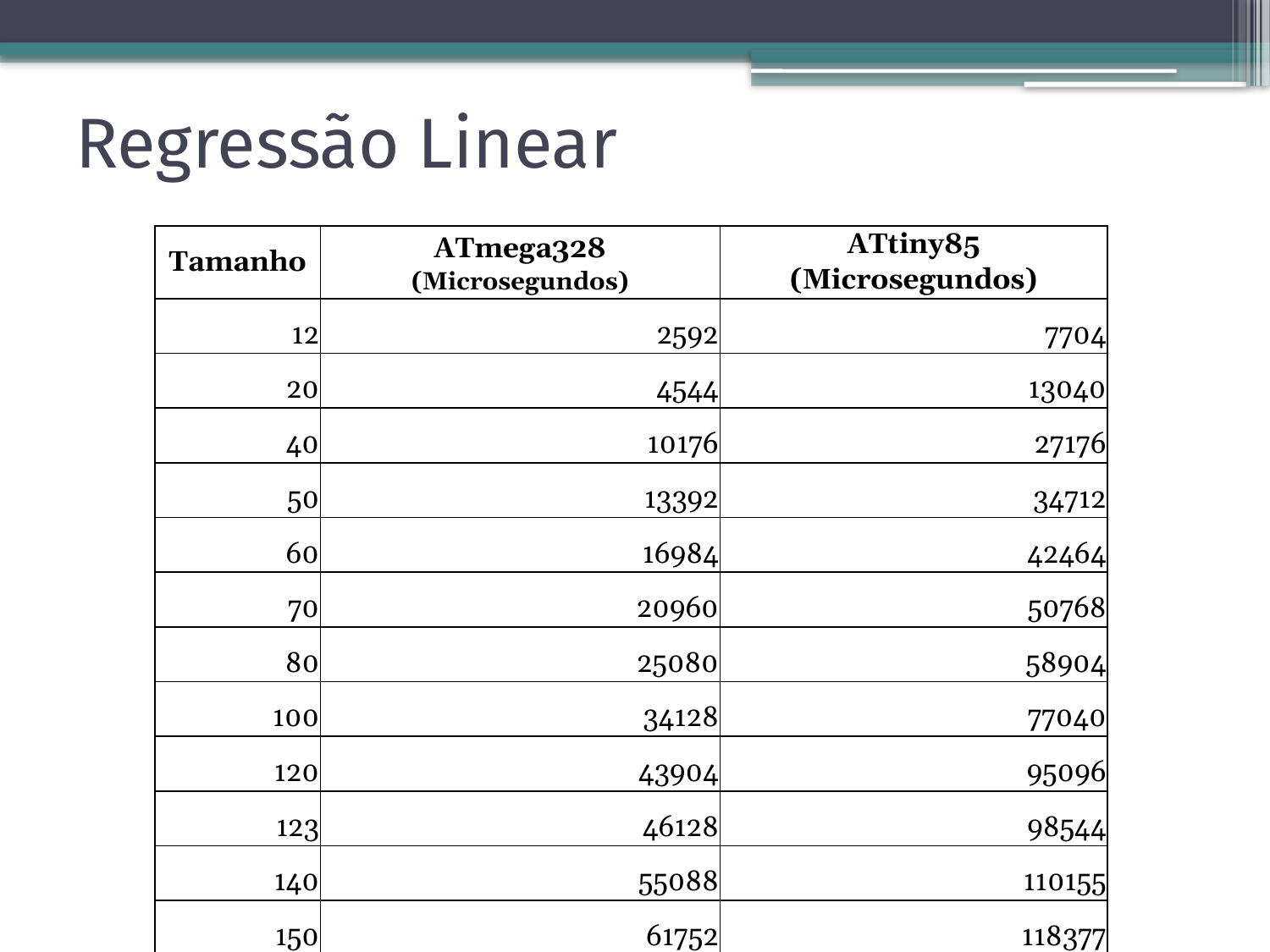

# Regressão Linear
| Tamanho | ATmega328 (Microsegundos) | ATtiny85 (Microsegundos) |
| --- | --- | --- |
| 12 | 2592 | 7704 |
| 20 | 4544 | 13040 |
| 40 | 10176 | 27176 |
| 50 | 13392 | 34712 |
| 60 | 16984 | 42464 |
| 70 | 20960 | 50768 |
| 80 | 25080 | 58904 |
| 100 | 34128 | 77040 |
| 120 | 43904 | 95096 |
| 123 | 46128 | 98544 |
| 140 | 55088 | 110155 |
| 150 | 61752 | 118377 |